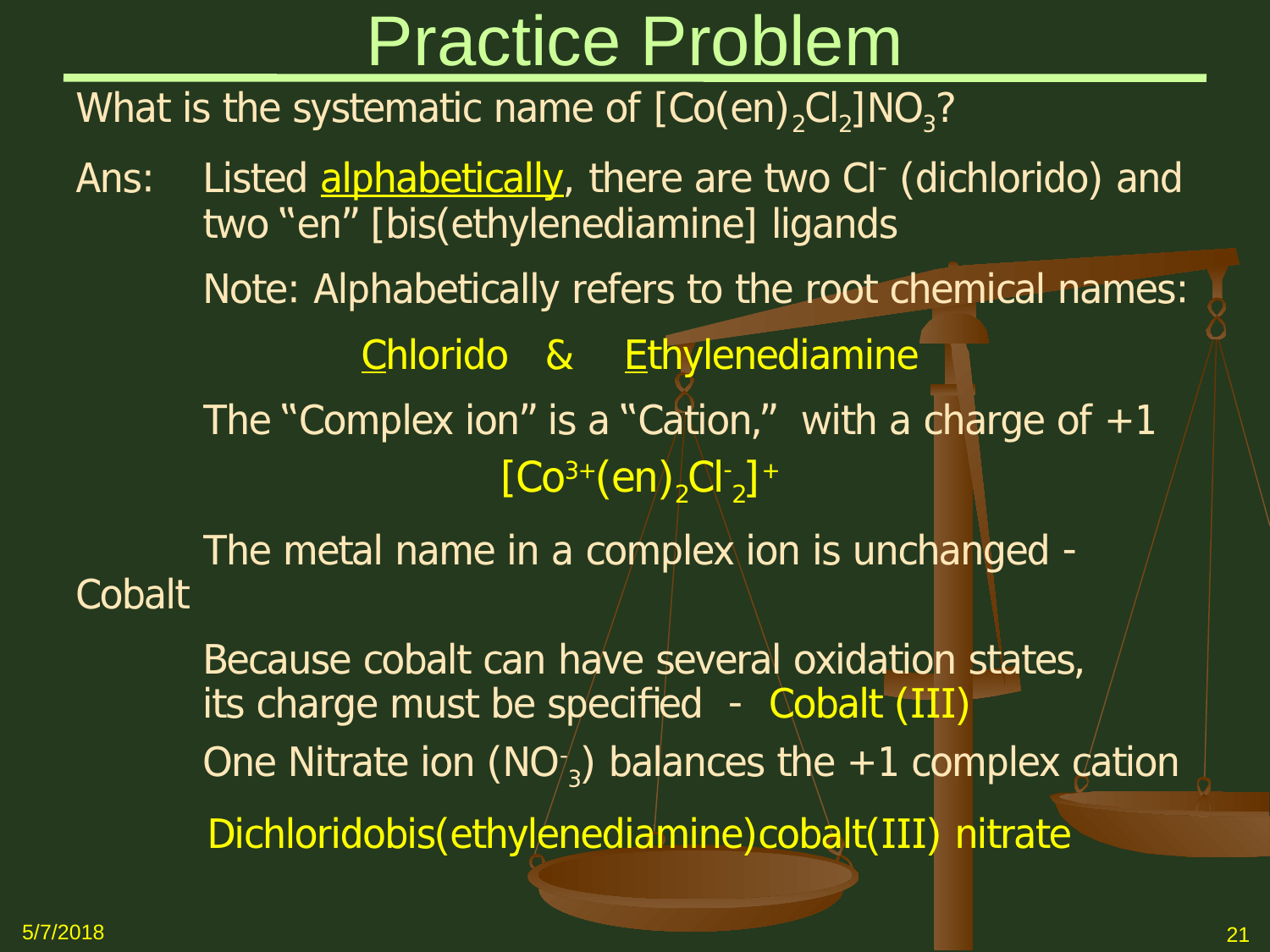

# Practice Problem
What is the systematic name of [Co(en)2Cl2]NO3?
Ans:	Listed alphabetically, there are two Cl- (dichlorido) and 	two “en” [bis(ethylenediamine] ligands
	Note: Alphabetically refers to the root chemical names:
Chlorido   &    Ethylenediamine
	The “Complex ion” is a “Cation,”  with a charge of +1
[Co3+(en)2Cl-2]+
	The metal name in a complex ion is unchanged - Cobalt
	Because cobalt can have several oxidation states,
	its charge must be specified  -  Cobalt (III)
	One Nitrate ion (NO-3) balances the +1 complex cation
Dichloridobis(ethylenediamine)cobalt(III) nitrate

5/7/2018
21